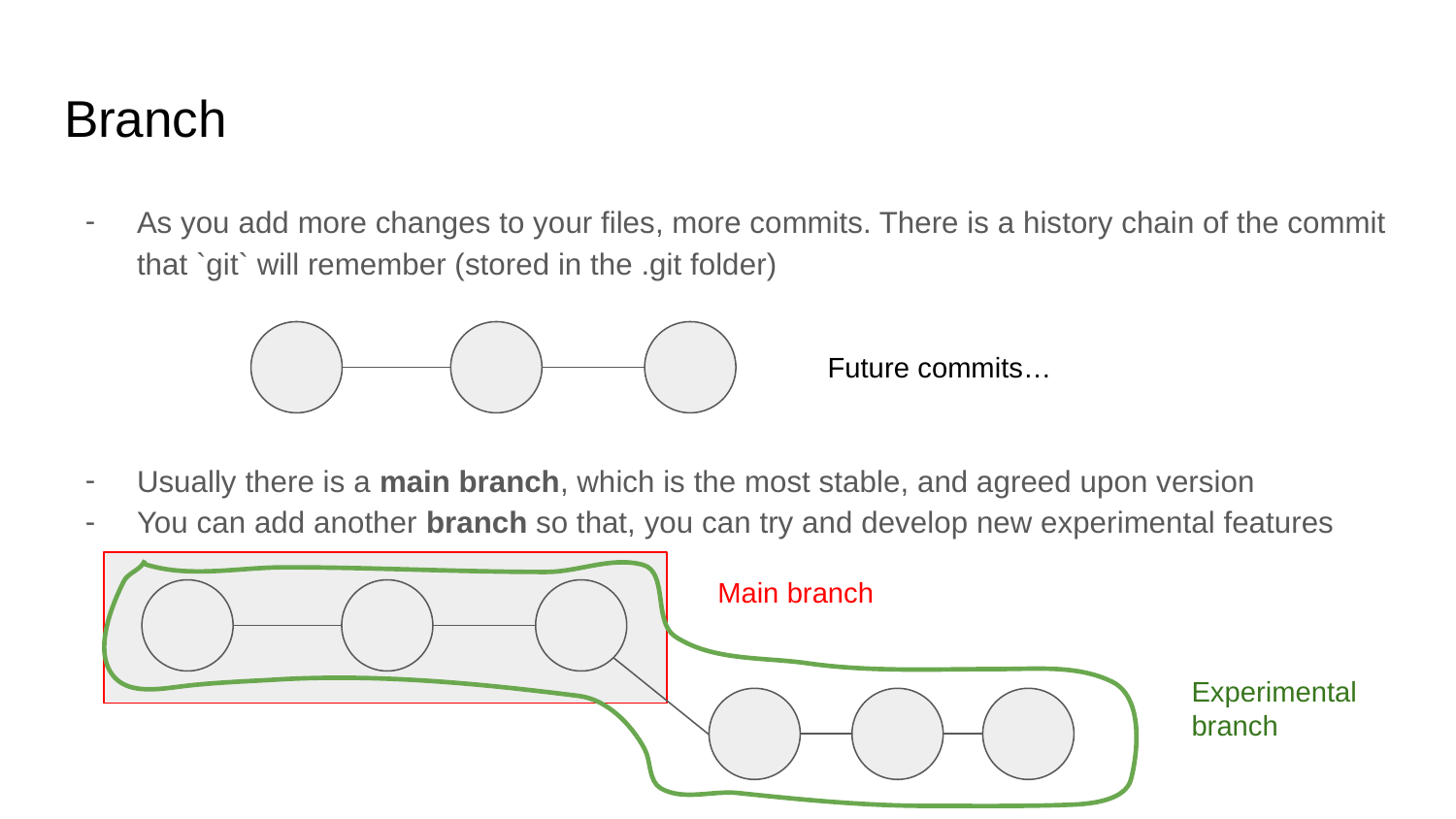

# Branch
As you add more changes to your files, more commits. There is a history chain of the commit that `git` will remember (stored in the .git folder)

Future commits…
Usually there is a main branch, which is the most stable, and agreed upon version
You can add another branch so that, you can try and develop new experimental features

Main branch

Experimental branch